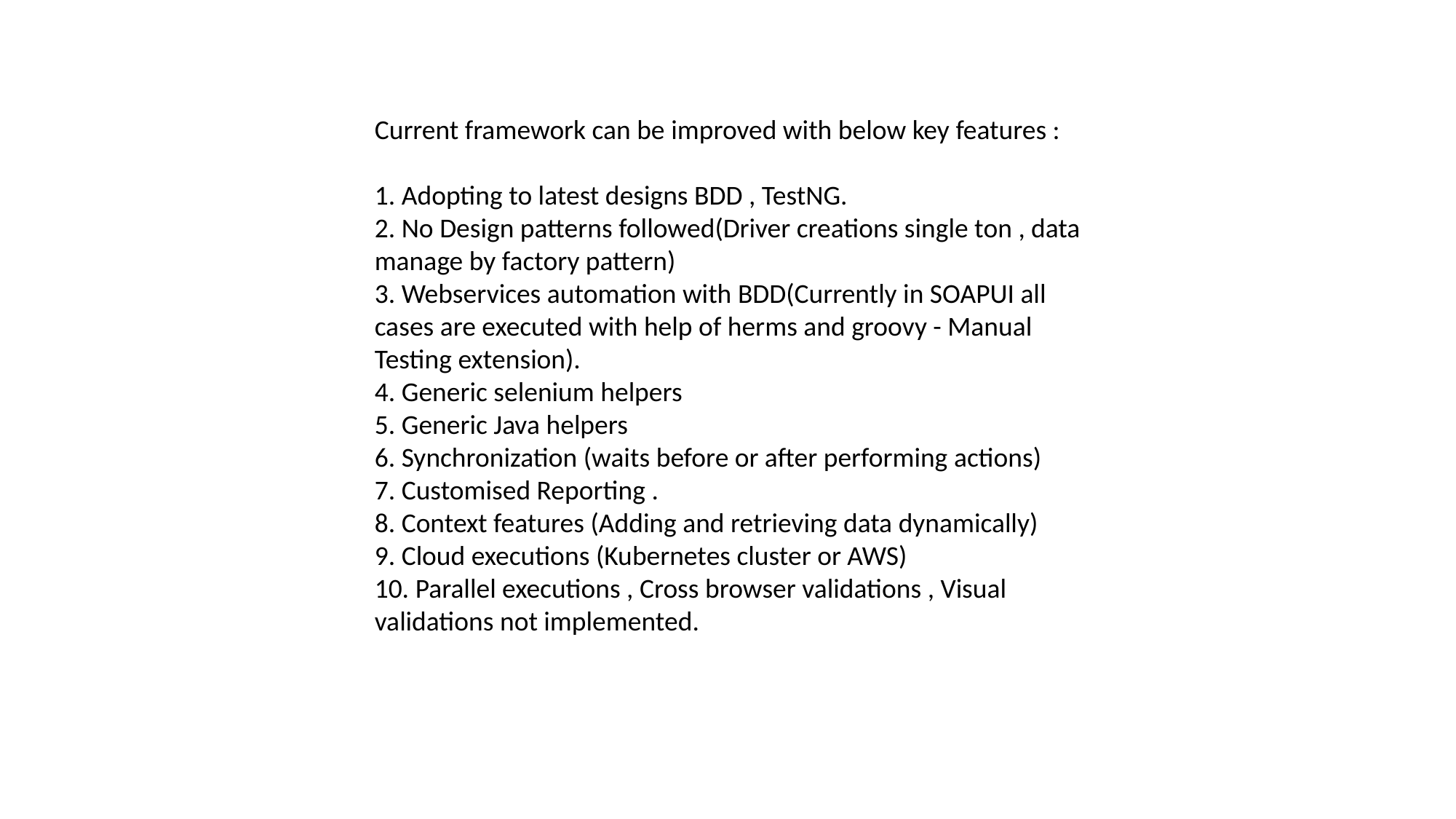

Current framework can be improved with below key features :

1. Adopting to latest designs BDD , TestNG.
2. No Design patterns followed(Driver creations single ton , data manage by factory pattern)
3. Webservices automation with BDD(Currently in SOAPUI all cases are executed with help of herms and groovy - Manual Testing extension).
4. Generic selenium helpers
5. Generic Java helpers
6. Synchronization (waits before or after performing actions)
7. Customised Reporting .
8. Context features (Adding and retrieving data dynamically)
9. Cloud executions (Kubernetes cluster or AWS)
10. Parallel executions , Cross browser validations , Visual validations not implemented.